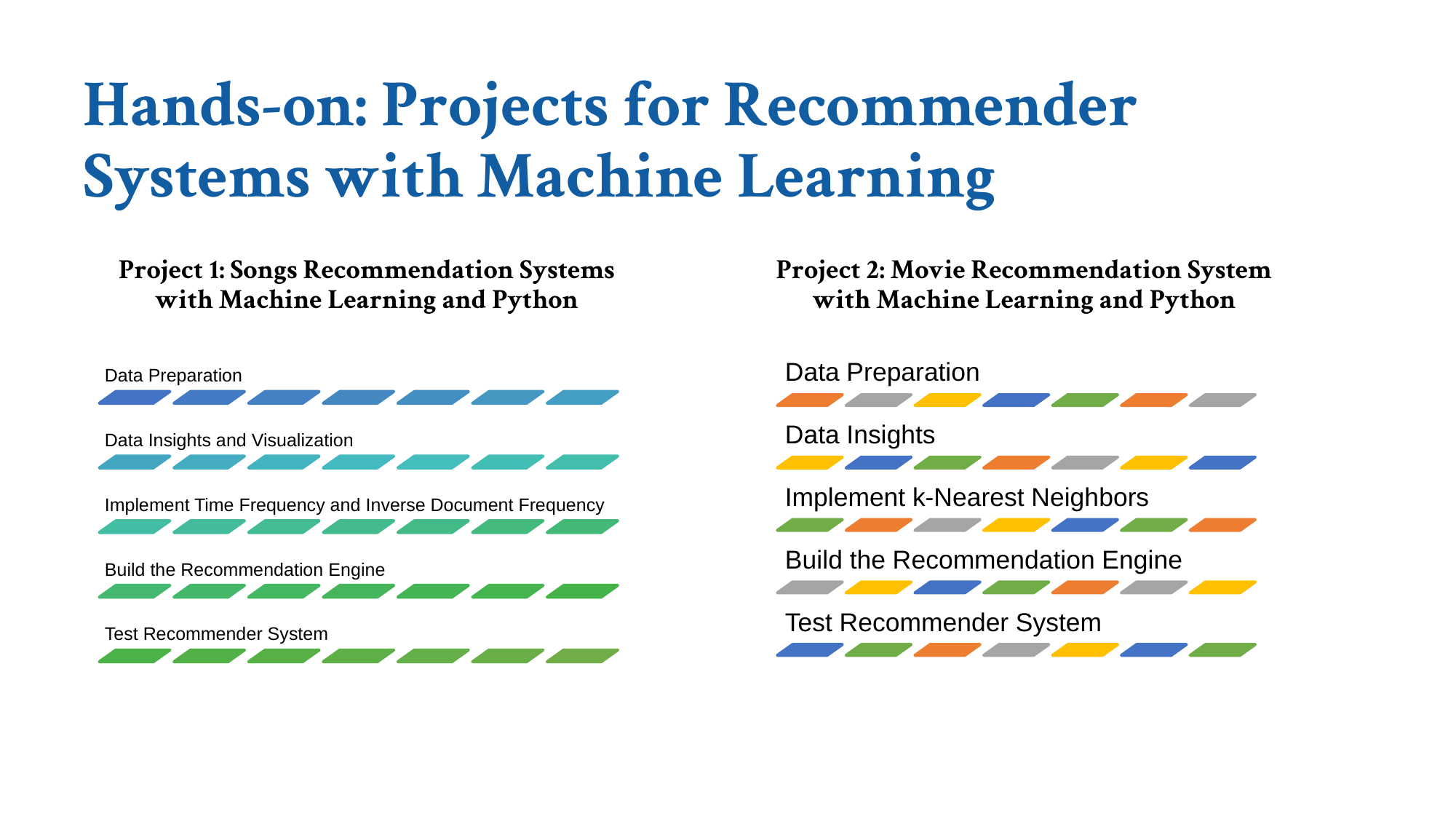

# Hands-on: Projects for Recommender Systems with Machine Learning
Project 1: Songs Recommendation Systems with Machine Learning and Python
Project 2: Movie Recommendation System with Machine Learning and Python
Data Preparation
Data Insights
Implement k-Nearest Neighbors
Build the Recommendation Engine
Test Recommender System
Data Preparation
Data Insights and Visualization
Implement Time Frequency and Inverse Document Frequency
Build the Recommendation Engine
Test Recommender System